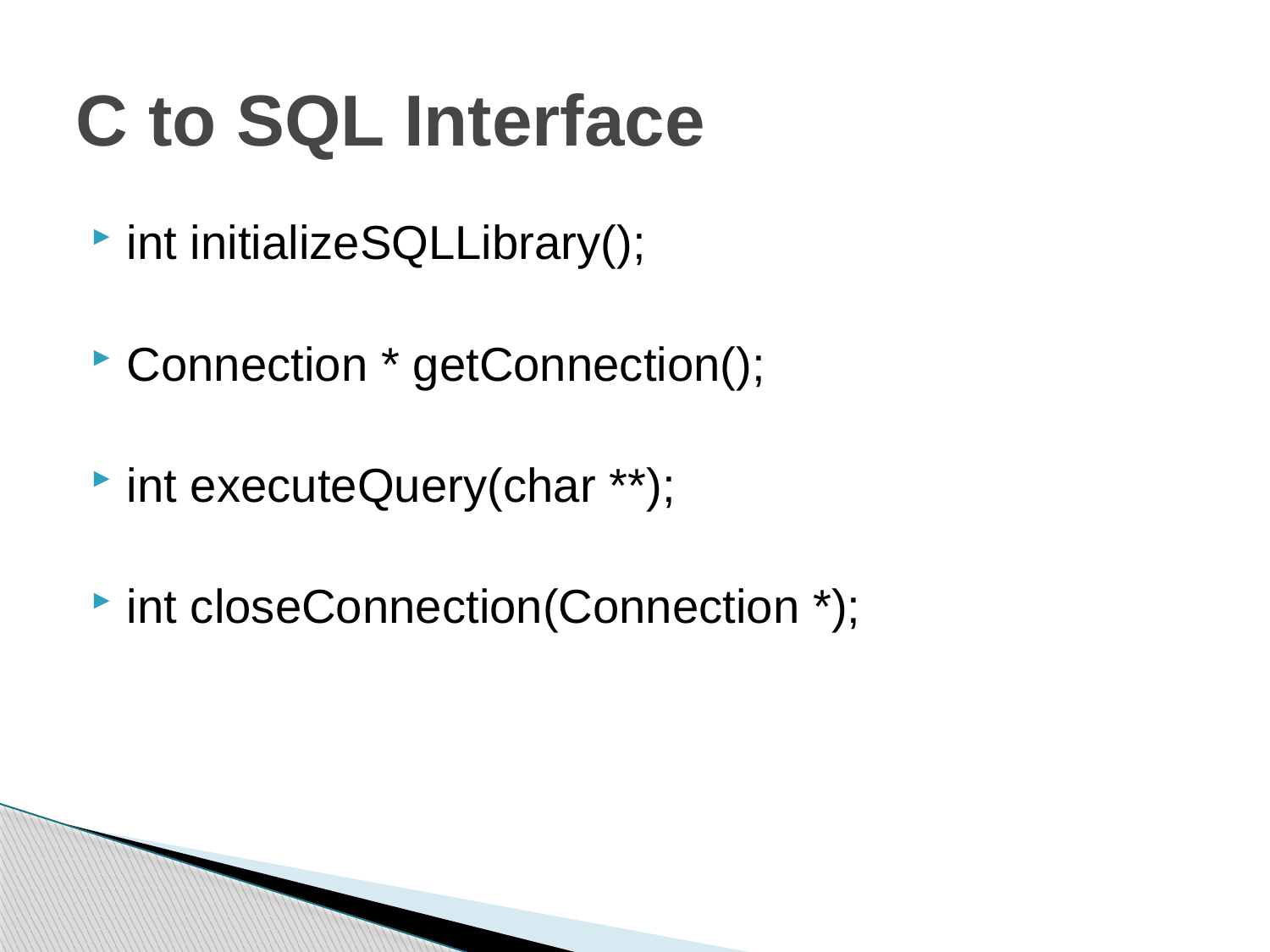

# C to SQL Interface
int initializeSQLLibrary();
Connection * getConnection();
int executeQuery(char **);
int closeConnection(Connection *);